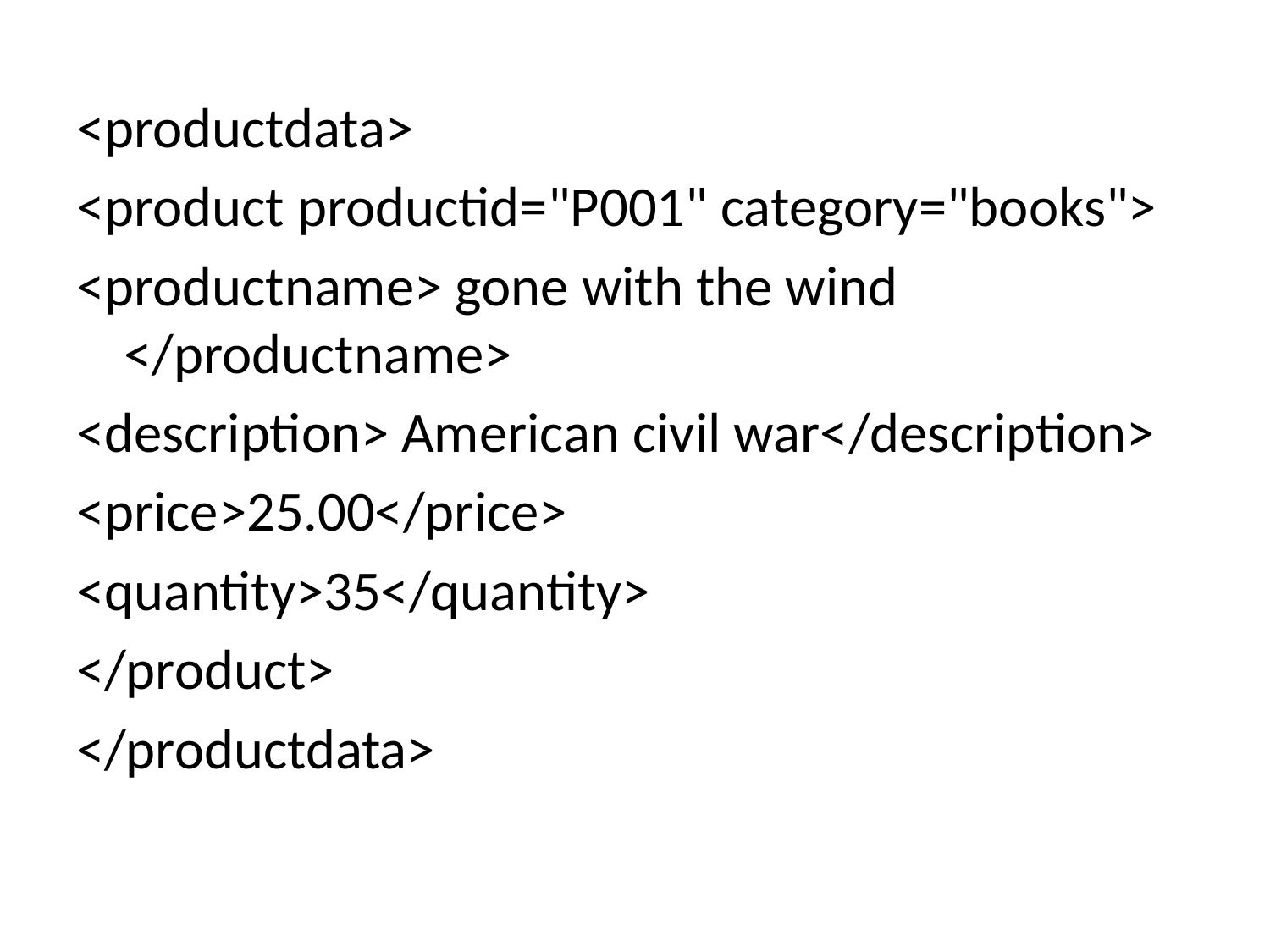

<productdata>
<product productid="P001" category="books">
<productname> gone with the wind </productname>
<description> American civil war</description>
<price>25.00</price>
<quantity>35</quantity>
</product>
</productdata>